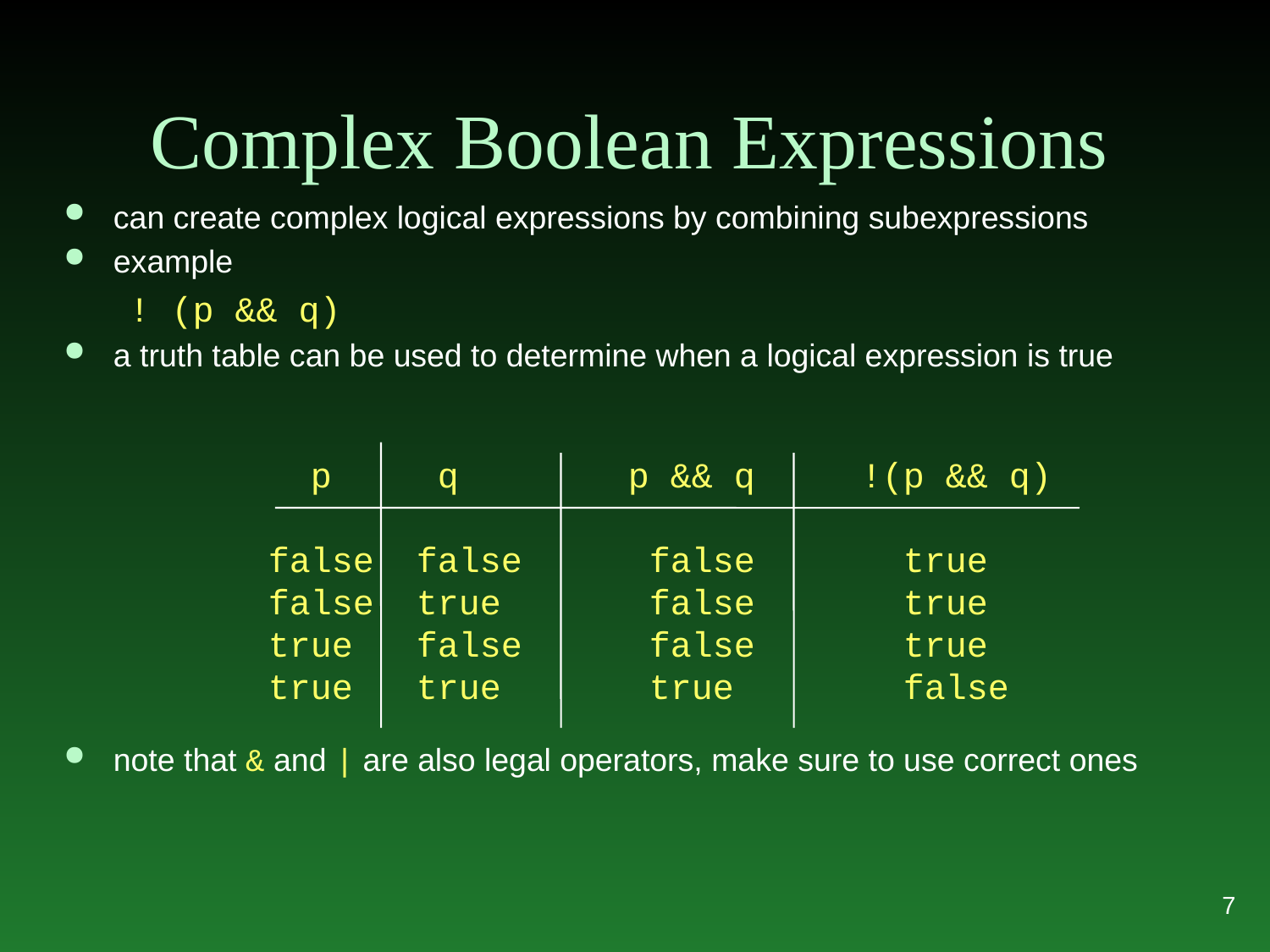

# Complex Boolean Expressions
can create complex logical expressions by combining subexpressions
example
! (p && q)
a truth table can be used to determine when a logical expression is true

note that & and | are also legal operators, make sure to use correct ones

p	q	   p && q	  !(p && q)

false	 false	false		true
false	 true		false		true
true	 false	false		true
true	 true		true		false
7